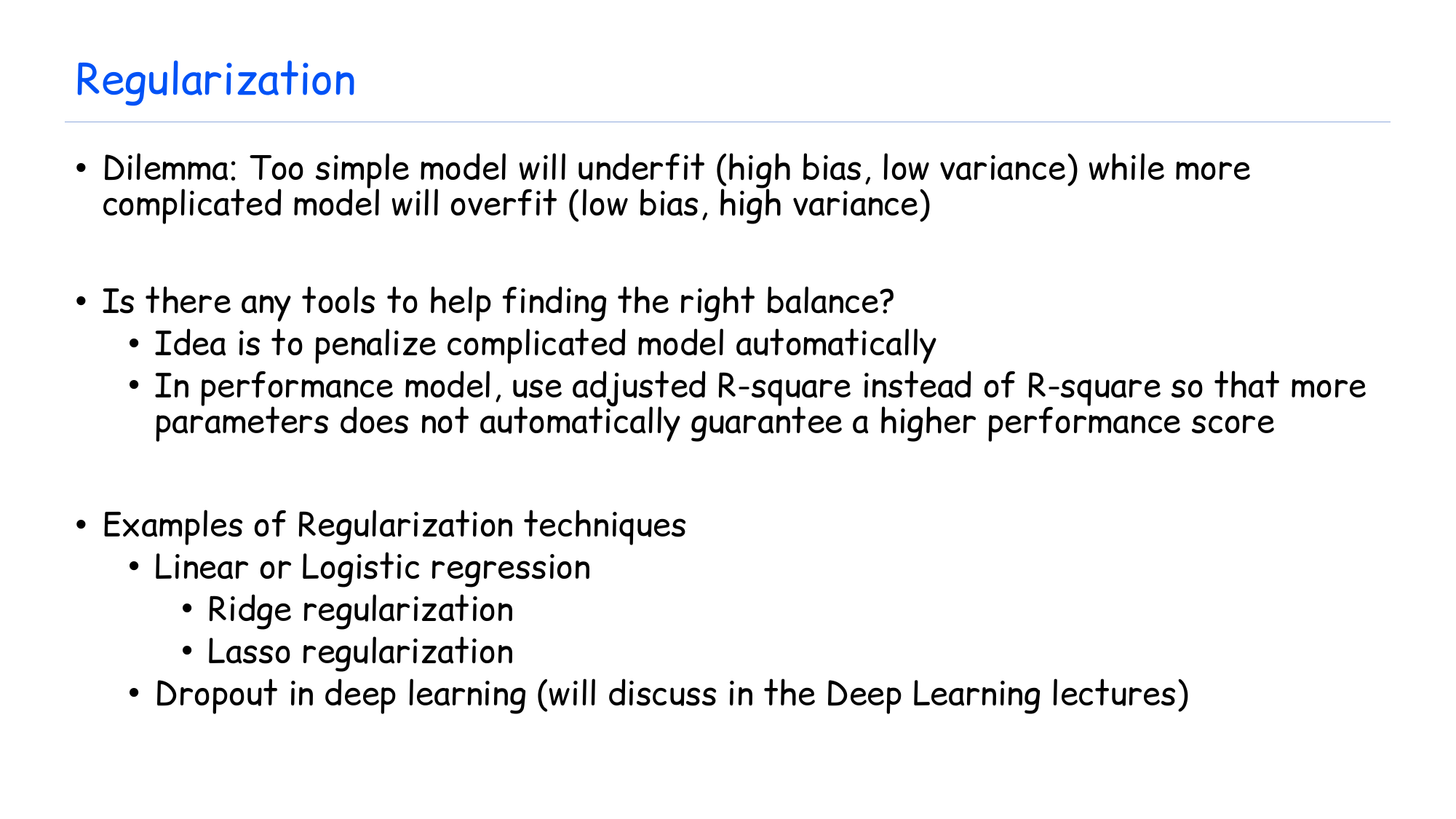

# Regularization
Dilemma: Too simple model will underfit (high bias, low variance) while more complicated model will overfit (low bias, high variance)

Is there any tools to help finding the right balance?
Idea is to penalize complicated model automatically
In performance model, use adjusted R-square instead of R-square so that more parameters does not automatically guarantee a higher performance score

Examples of Regularization techniques
Linear or Logistic regression
Ridge regularization
Lasso regularization
Dropout in deep learning (will discuss in the Deep Learning lectures)